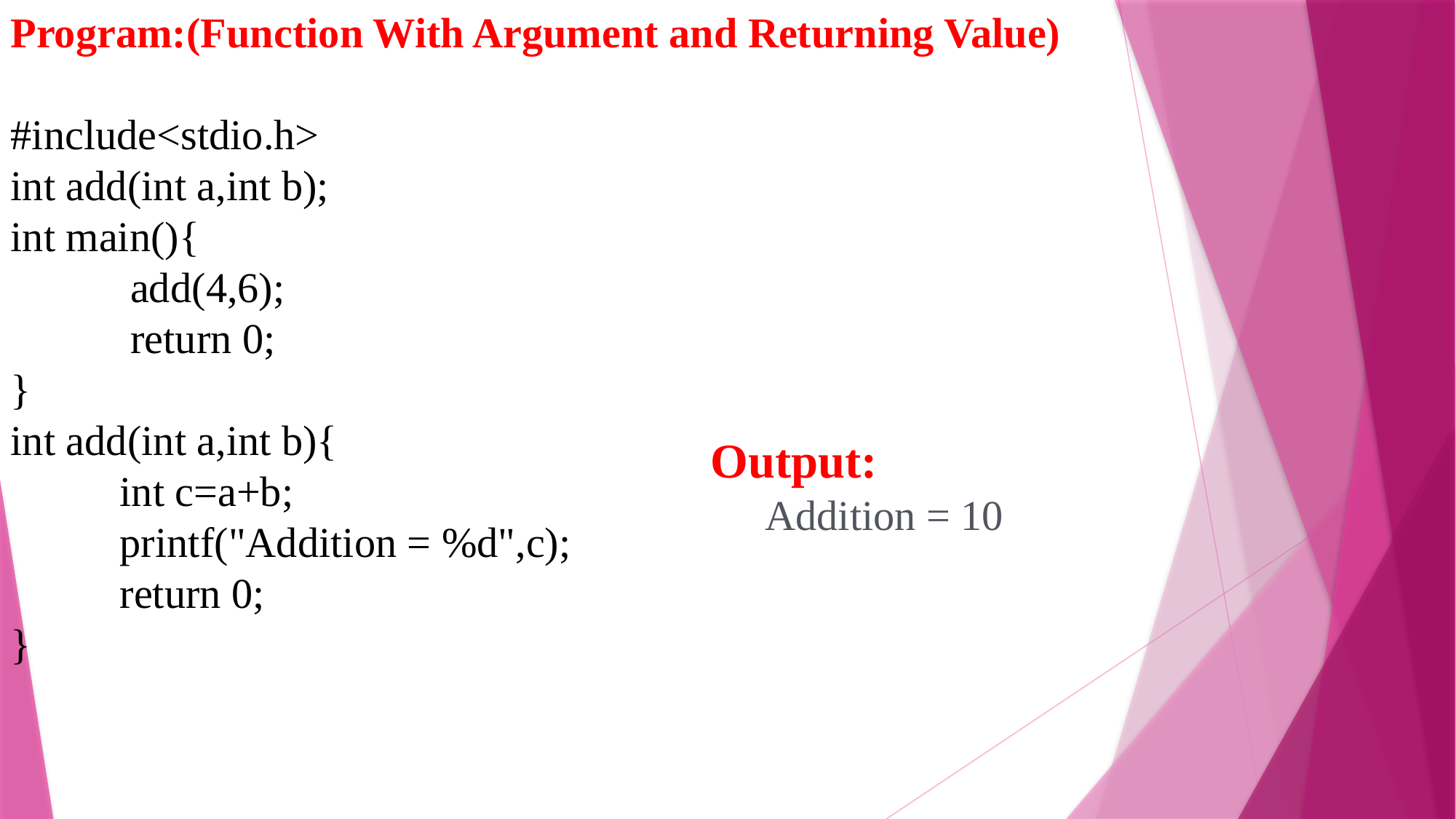

Program:(Function With Argument and Returning Value)

#include<stdio.h>
int add(int a,int b);
int main(){
	 add(4,6);
	 return 0;
}
int add(int a,int b){
	int c=a+b;
	printf("Addition = %d",c);
	return 0;
}

Output:
Addition = 10